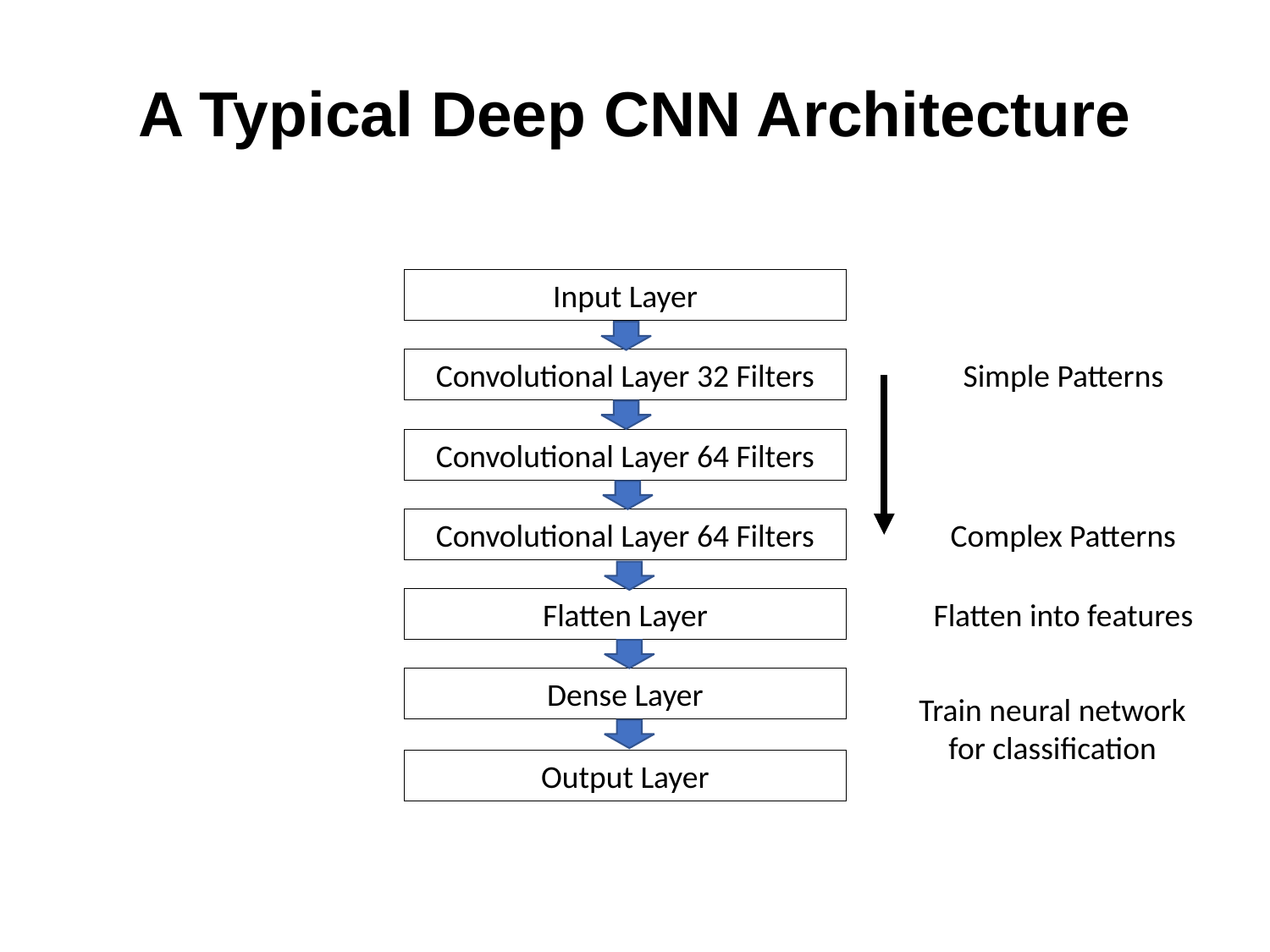

# A Typical Deep CNN Architecture
Input Layer

Convolutional Layer 32 Filters
Simple Patterns

Convolutional Layer 64 Filters

Convolutional Layer 64 Filters
Complex Patterns

Flatten Layer
Flatten into features

Dense Layer
Train neural network
for classification

Output Layer